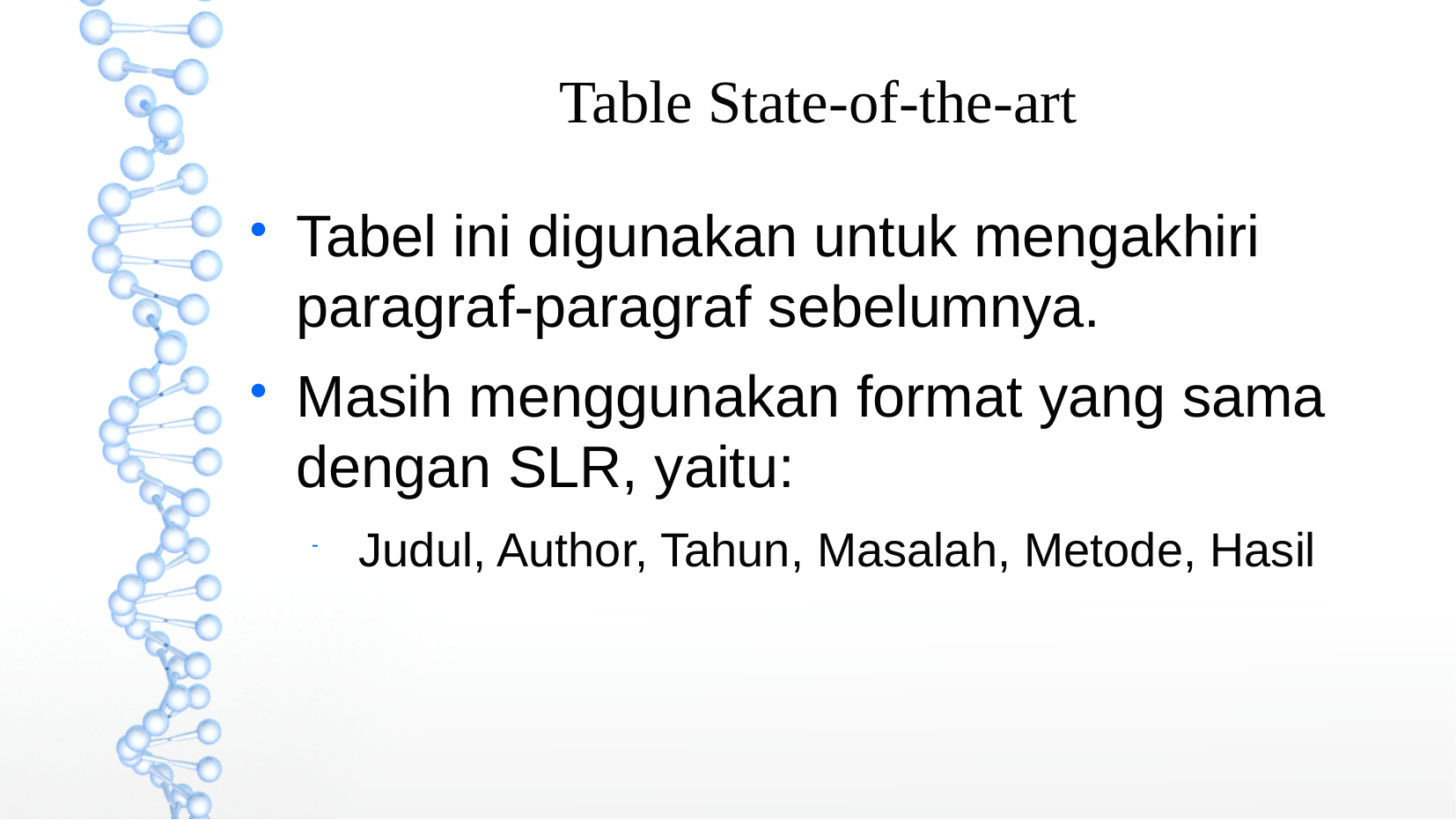

Table State-of-the-art
Tabel ini digunakan untuk mengakhiri paragraf-paragraf sebelumnya.
Masih menggunakan format yang sama dengan SLR, yaitu:
Judul, Author, Tahun, Masalah, Metode, Hasil